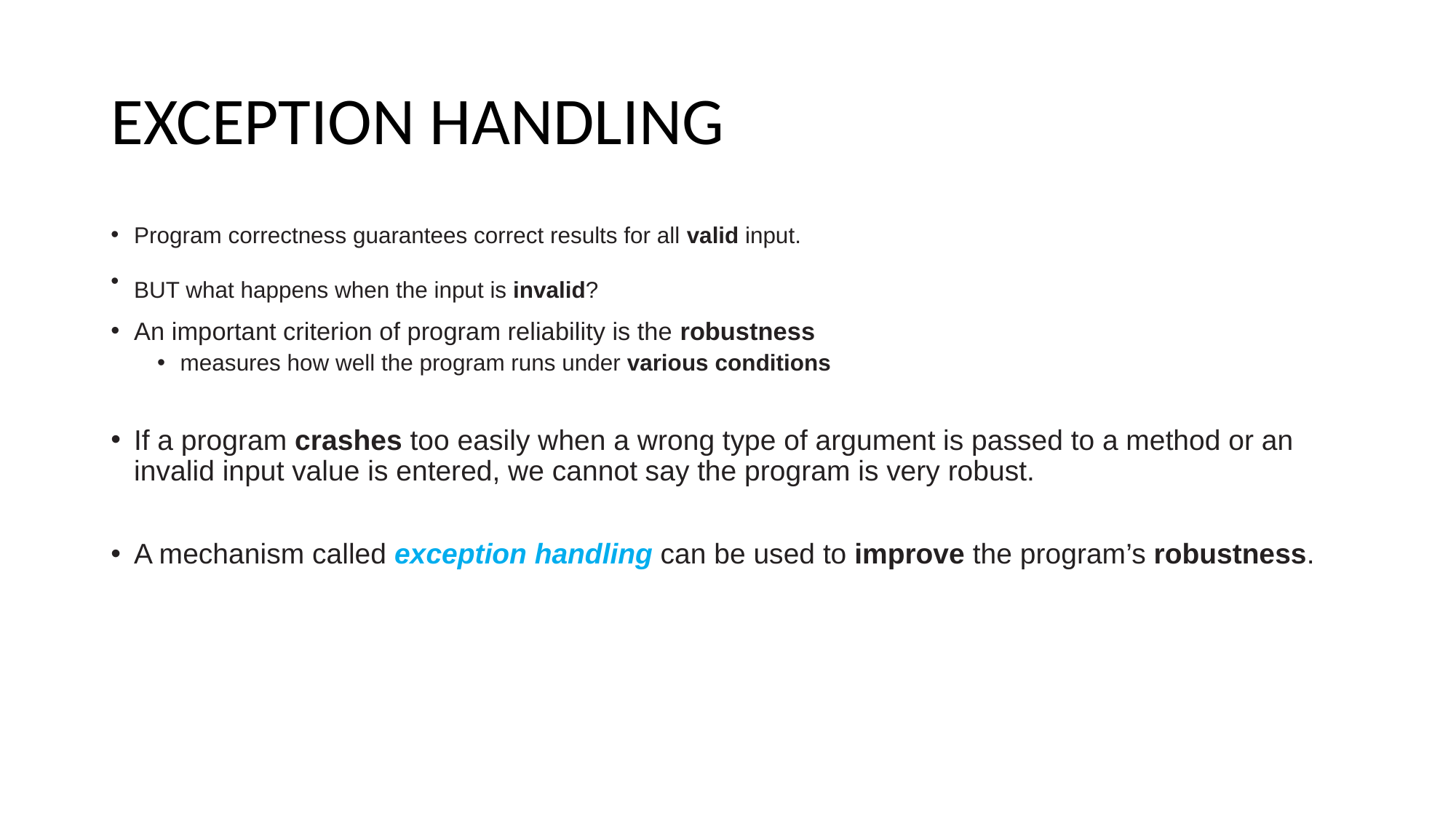

# EXCEPTION HANDLING
Program correctness guarantees correct results for all valid input.
BUT what happens when the input is invalid?
An important criterion of program reliability is the robustness
measures how well the program runs under various conditions

If a program crashes too easily when a wrong type of argument is passed to a method or an invalid input value is entered, we cannot say the program is very robust.

A mechanism called exception handling can be used to improve the program’s robustness.